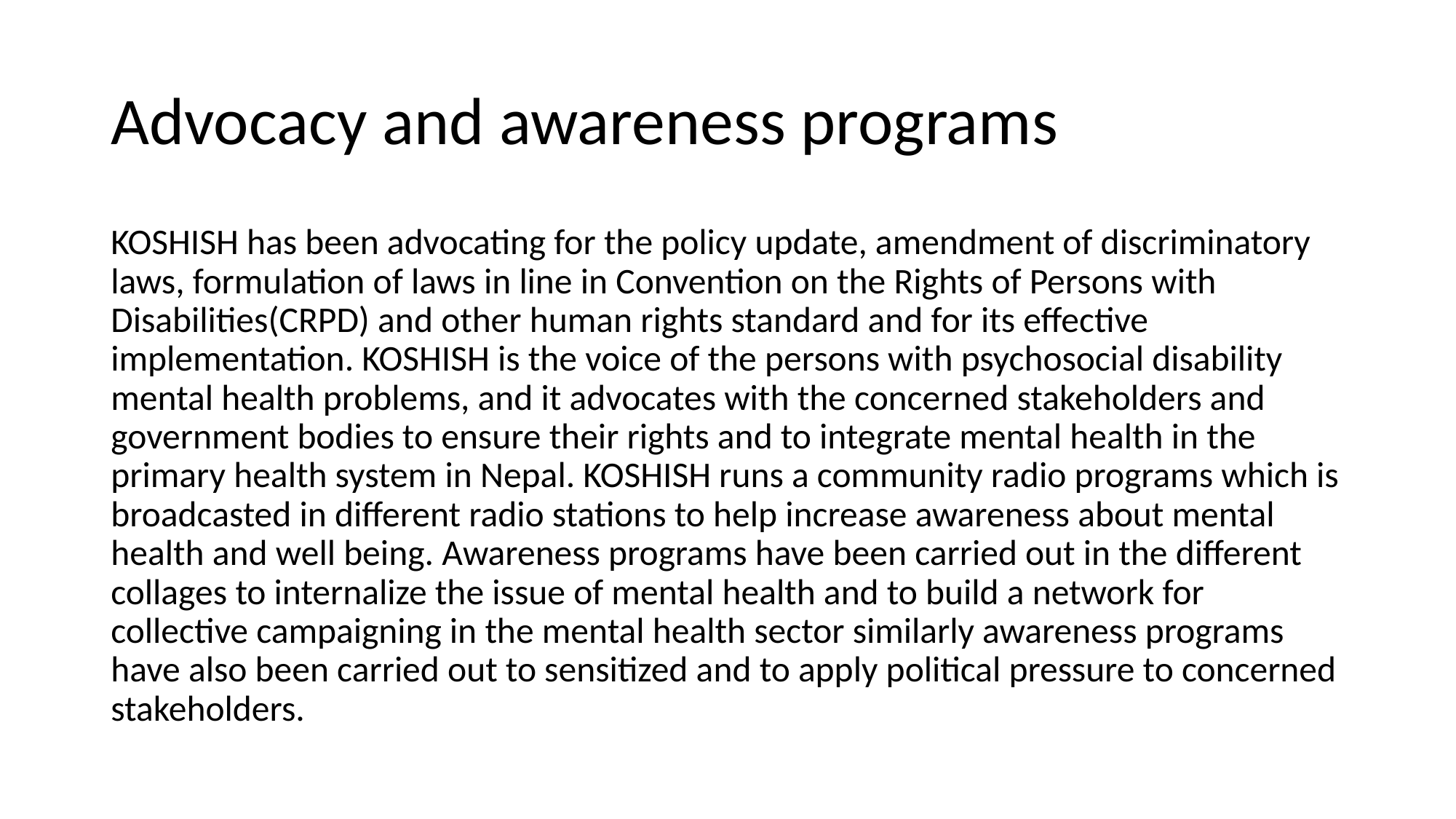

# Advocacy and awareness programs
KOSHISH has been advocating for the policy update, amendment of discriminatory laws, formulation of laws in line in Convention on the Rights of Persons with Disabilities(CRPD) and other human rights standard and for its effective implementation. KOSHISH is the voice of the persons with psychosocial disability mental health problems, and it advocates with the concerned stakeholders and government bodies to ensure their rights and to integrate mental health in the primary health system in Nepal. KOSHISH runs a community radio programs which is broadcasted in different radio stations to help increase awareness about mental health and well being. Awareness programs have been carried out in the different collages to internalize the issue of mental health and to build a network for collective campaigning in the mental health sector similarly awareness programs have also been carried out to sensitized and to apply political pressure to concerned stakeholders.